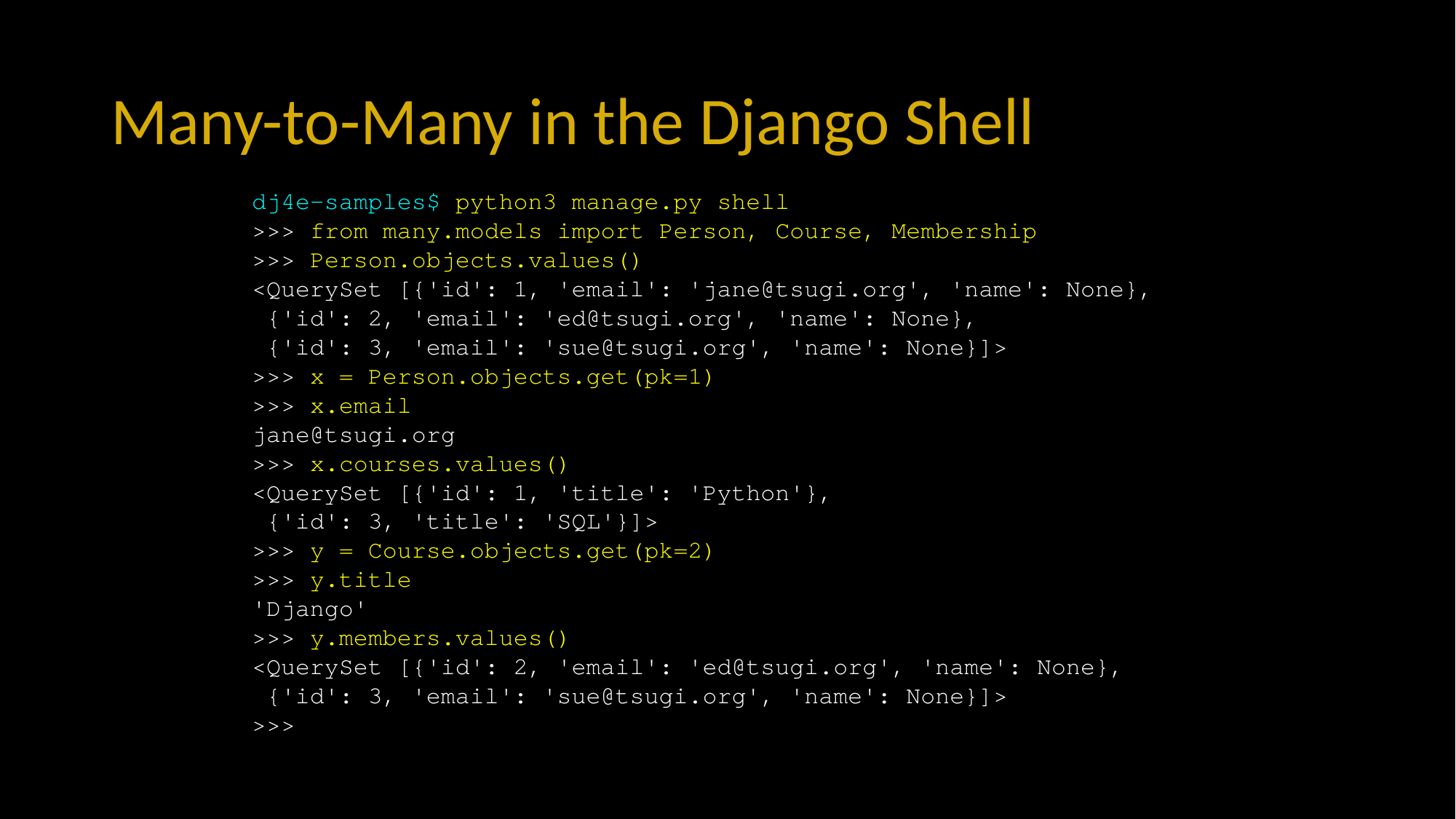

# Many-to-Many in the Django Shell
dj4e-samples$ python3 manage.py shell
>>> from many.models import Person, Course, Membership
>>> Person.objects.values()
<QuerySet [{'id': 1, 'email': 'jane@tsugi.org', 'name': None},
 {'id': 2, 'email': 'ed@tsugi.org', 'name': None},
 {'id': 3, 'email': 'sue@tsugi.org', 'name': None}]>
>>> x = Person.objects.get(pk=1)
>>> x.email
jane@tsugi.org
>>> x.courses.values()
<QuerySet [{'id': 1, 'title': 'Python'},
 {'id': 3, 'title': 'SQL'}]>
>>> y = Course.objects.get(pk=2)
>>> y.title
'Django'
>>> y.members.values()
<QuerySet [{'id': 2, 'email': 'ed@tsugi.org', 'name': None},
 {'id': 3, 'email': 'sue@tsugi.org', 'name': None}]>
>>>